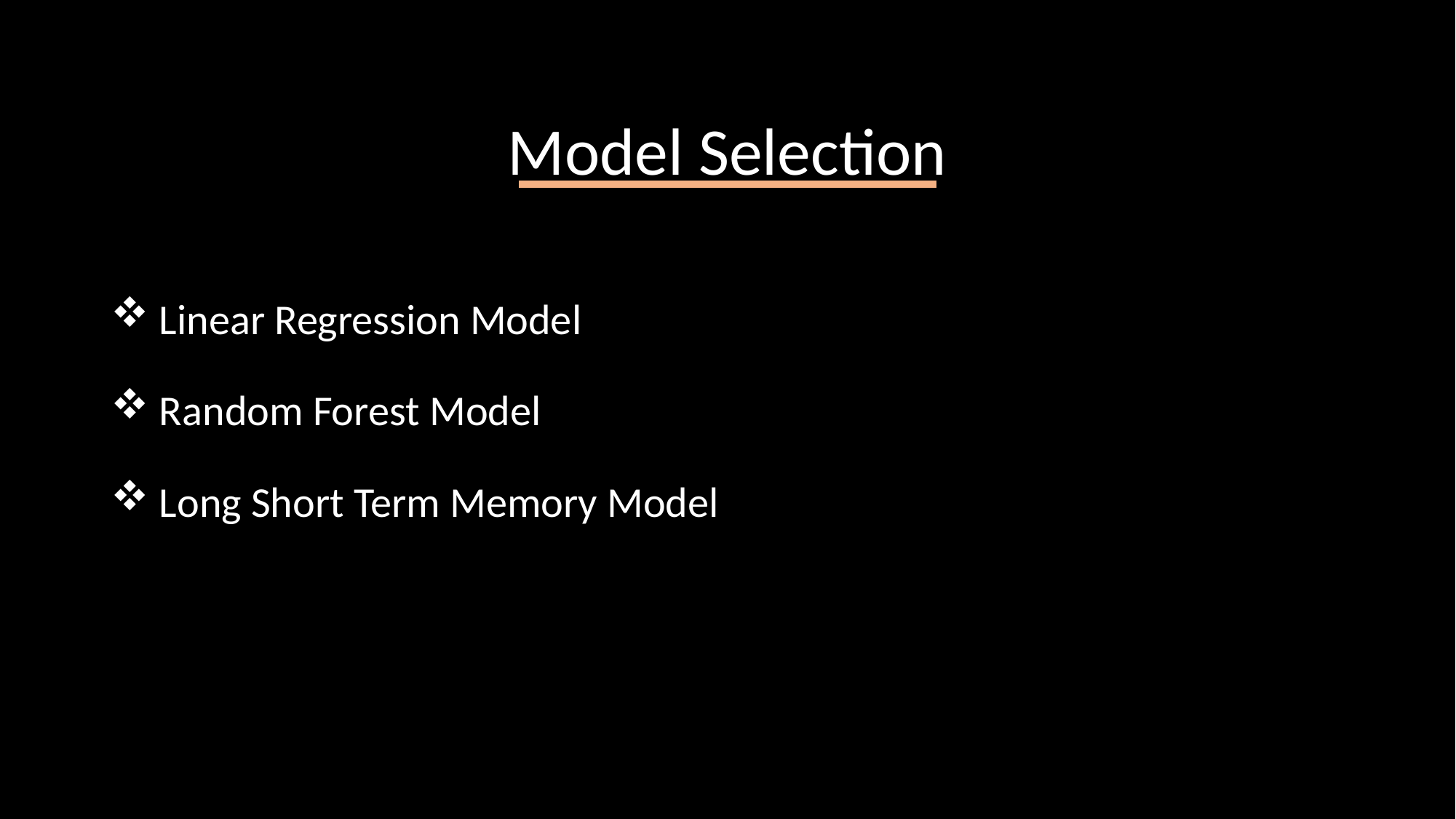

Model Selection

 Linear Regression Model
 Random Forest Model
 Long Short Term Memory Model